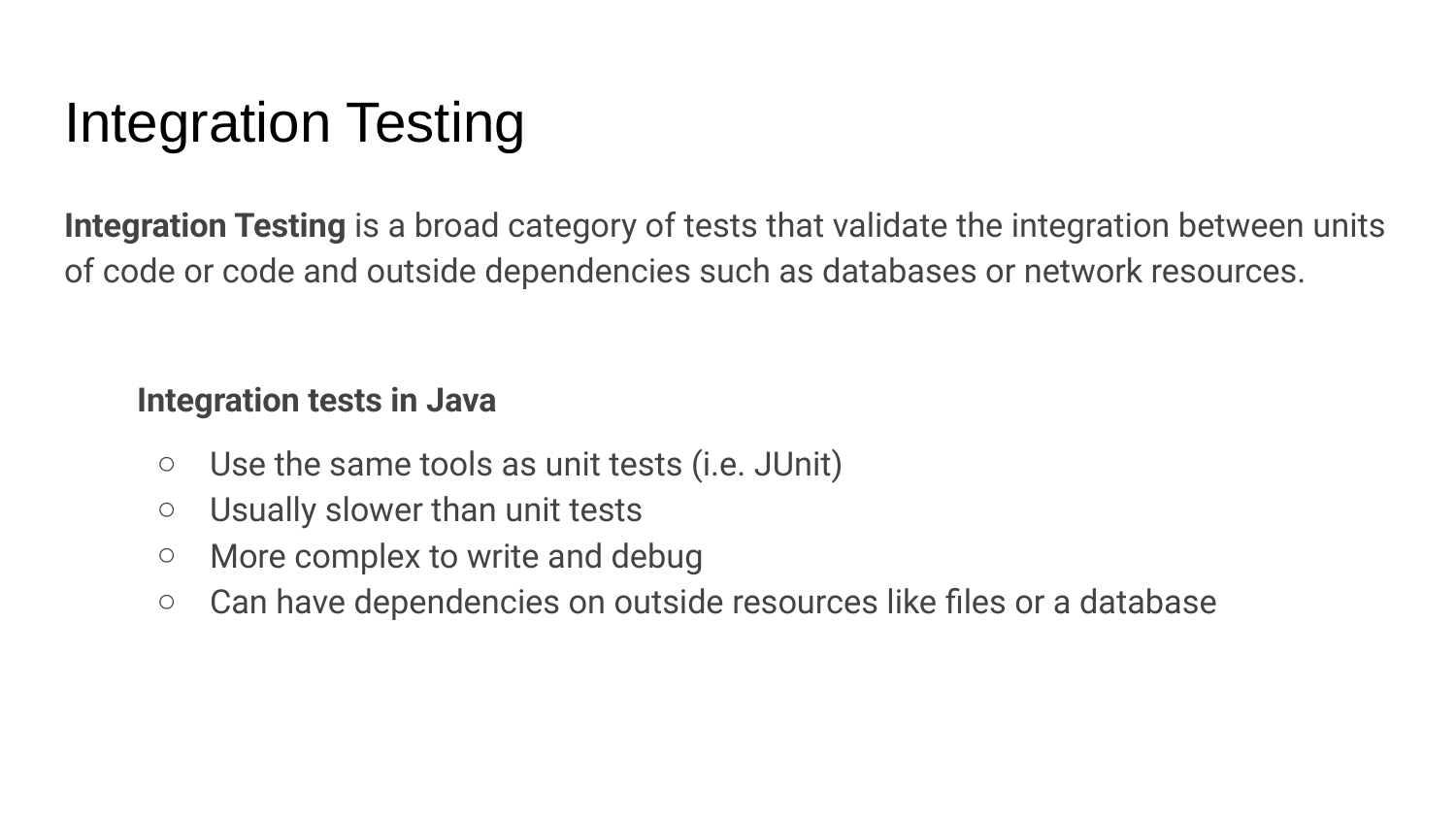

# Integration Testing
Integration Testing is a broad category of tests that validate the integration between units of code or code and outside dependencies such as databases or network resources.

Integration tests in Java
Use the same tools as unit tests (i.e. JUnit)
Usually slower than unit tests
More complex to write and debug
Can have dependencies on outside resources like files or a database